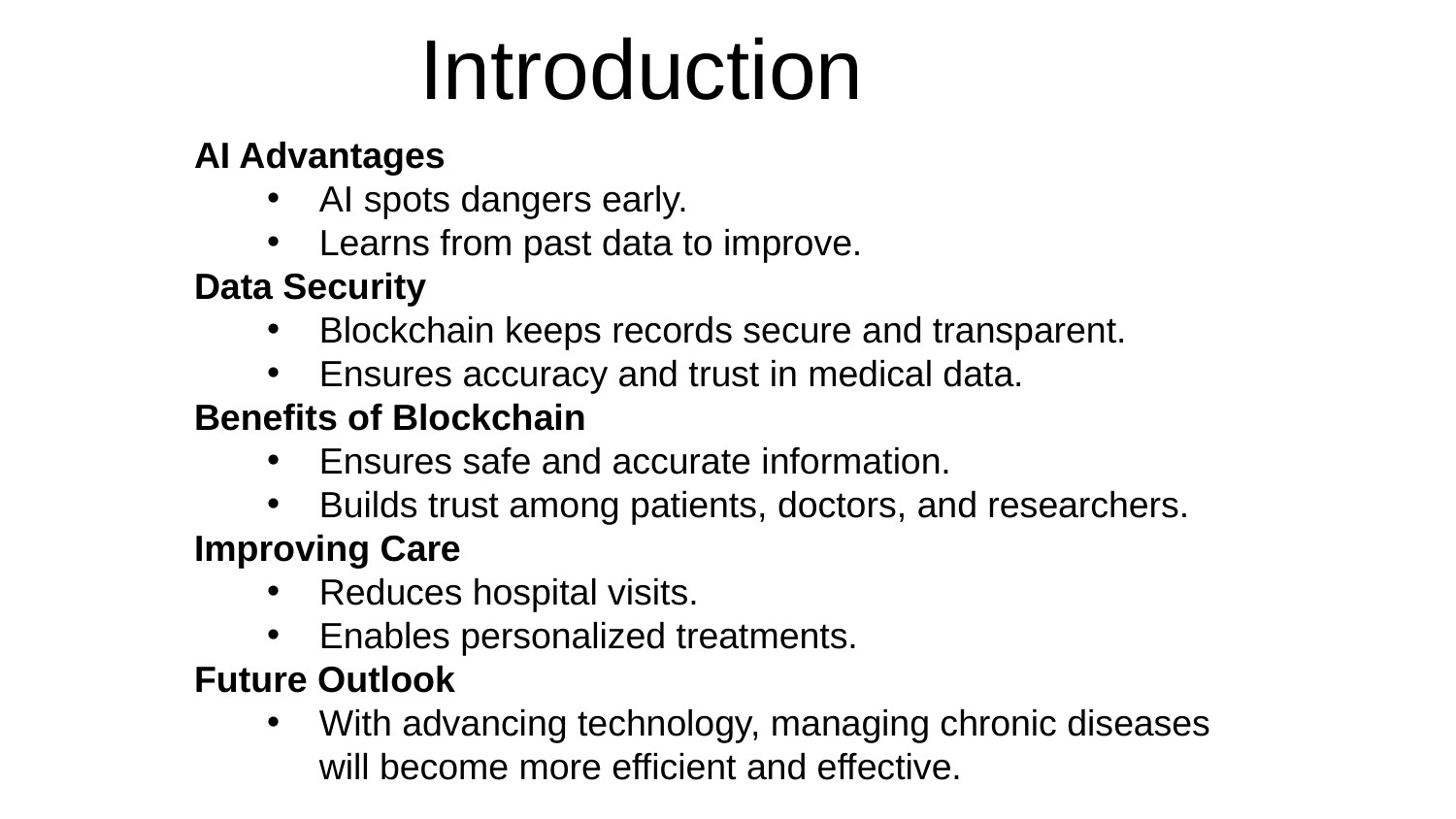

# Introduction
AI Advantages
AI spots dangers early.
Learns from past data to improve.
Data Security
Blockchain keeps records secure and transparent.
Ensures accuracy and trust in medical data.
Benefits of Blockchain
Ensures safe and accurate information.
Builds trust among patients, doctors, and researchers.
Improving Care
Reduces hospital visits.
Enables personalized treatments.
Future Outlook
With advancing technology, managing chronic diseases will become more efficient and effective.